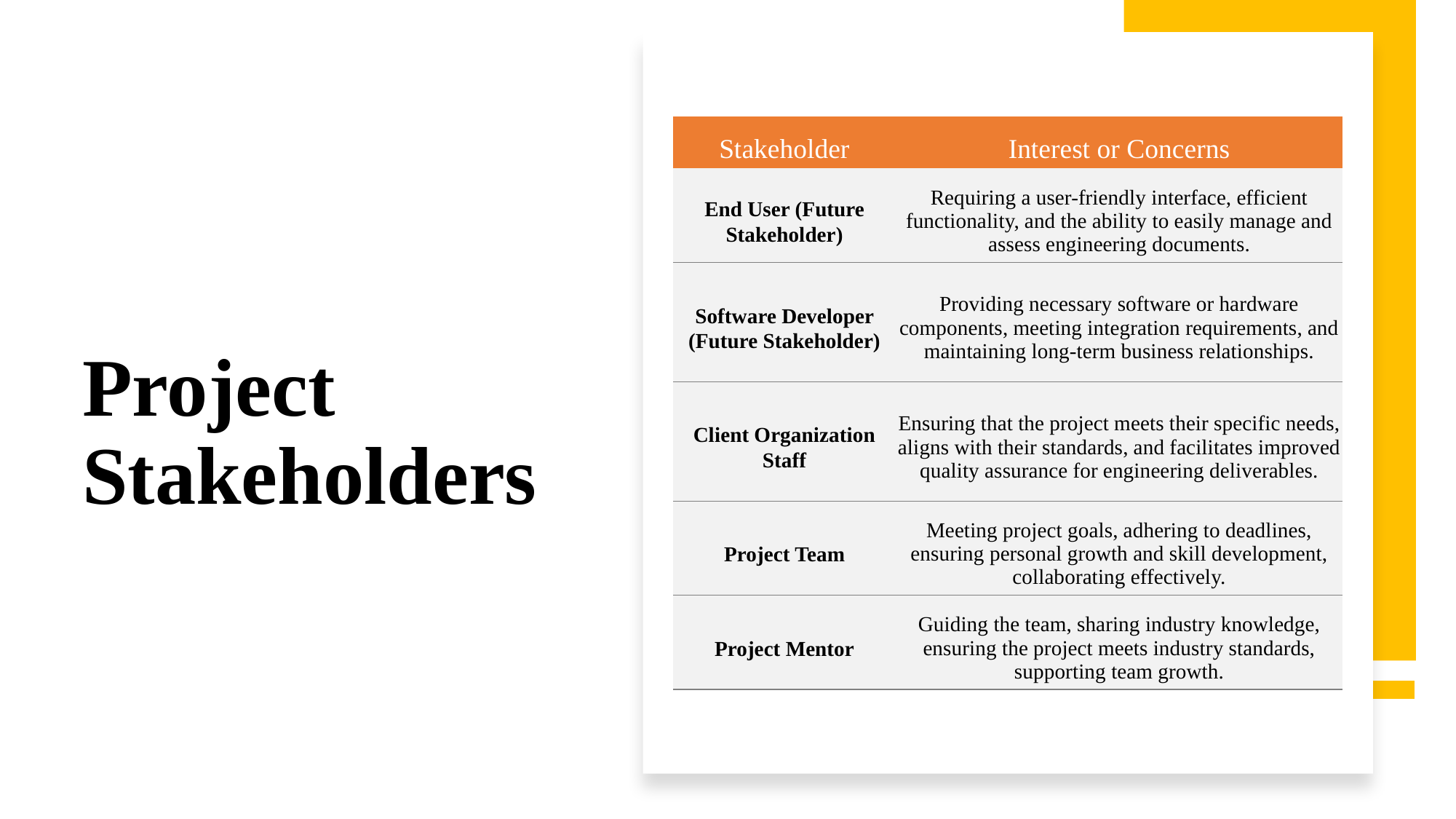

# Project Stakeholders
| Stakeholder | Interest or Concerns |
| --- | --- |
| End User (Future Stakeholder) | Requiring a user-friendly interface, efficient functionality, and the ability to easily manage and assess engineering documents. |
| Software Developer (Future Stakeholder) | Providing necessary software or hardware components, meeting integration requirements, and maintaining long-term business relationships. |
| Client Organization Staff | Ensuring that the project meets their specific needs, aligns with their standards, and facilitates improved quality assurance for engineering deliverables. |
| Project Team | Meeting project goals, adhering to deadlines, ensuring personal growth and skill development, collaborating effectively. |
| Project Mentor | Guiding the team, sharing industry knowledge, ensuring the project meets industry standards, supporting team growth. |